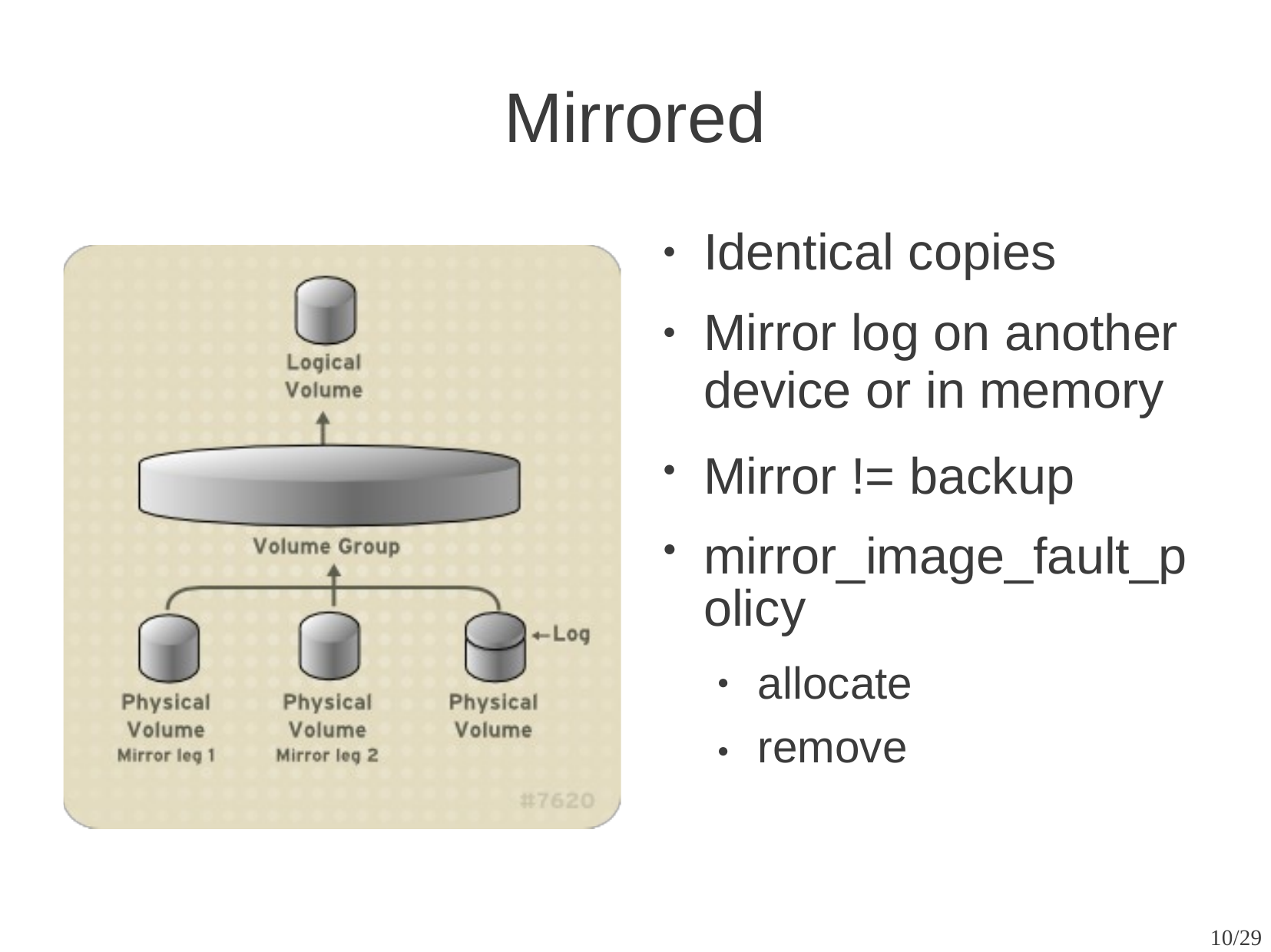

Mirrored
Identical copies
Mirror log on another device or in memory
Mirror != backup mirror_image_fault_p
olicy
●

●
●
●
allocate
remove
●
●
10/29